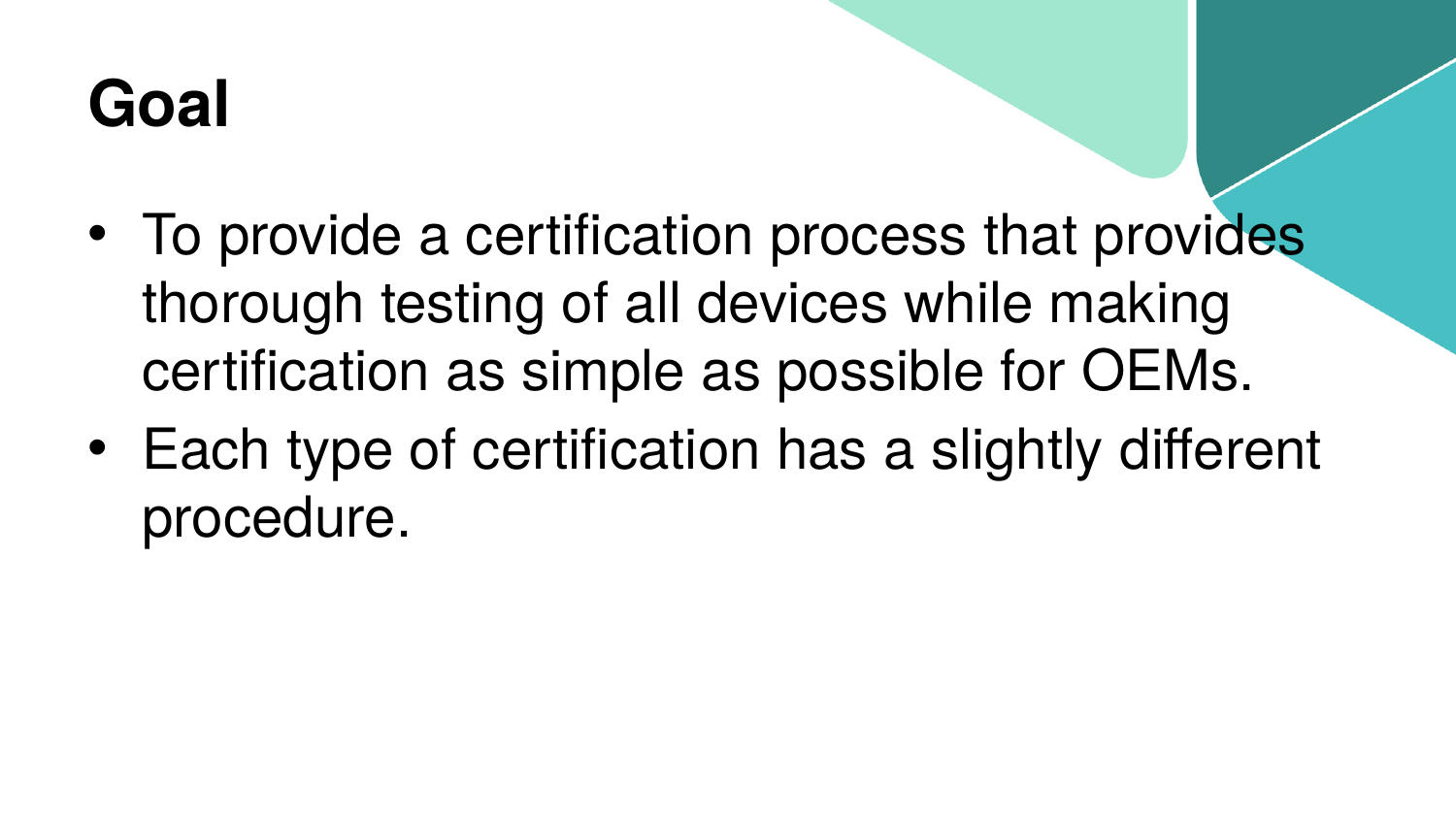

# Goal
To provide a certification process that provides thorough testing of all devices while making certification as simple as possible for OEMs.
Each type of certification has a slightly different procedure.